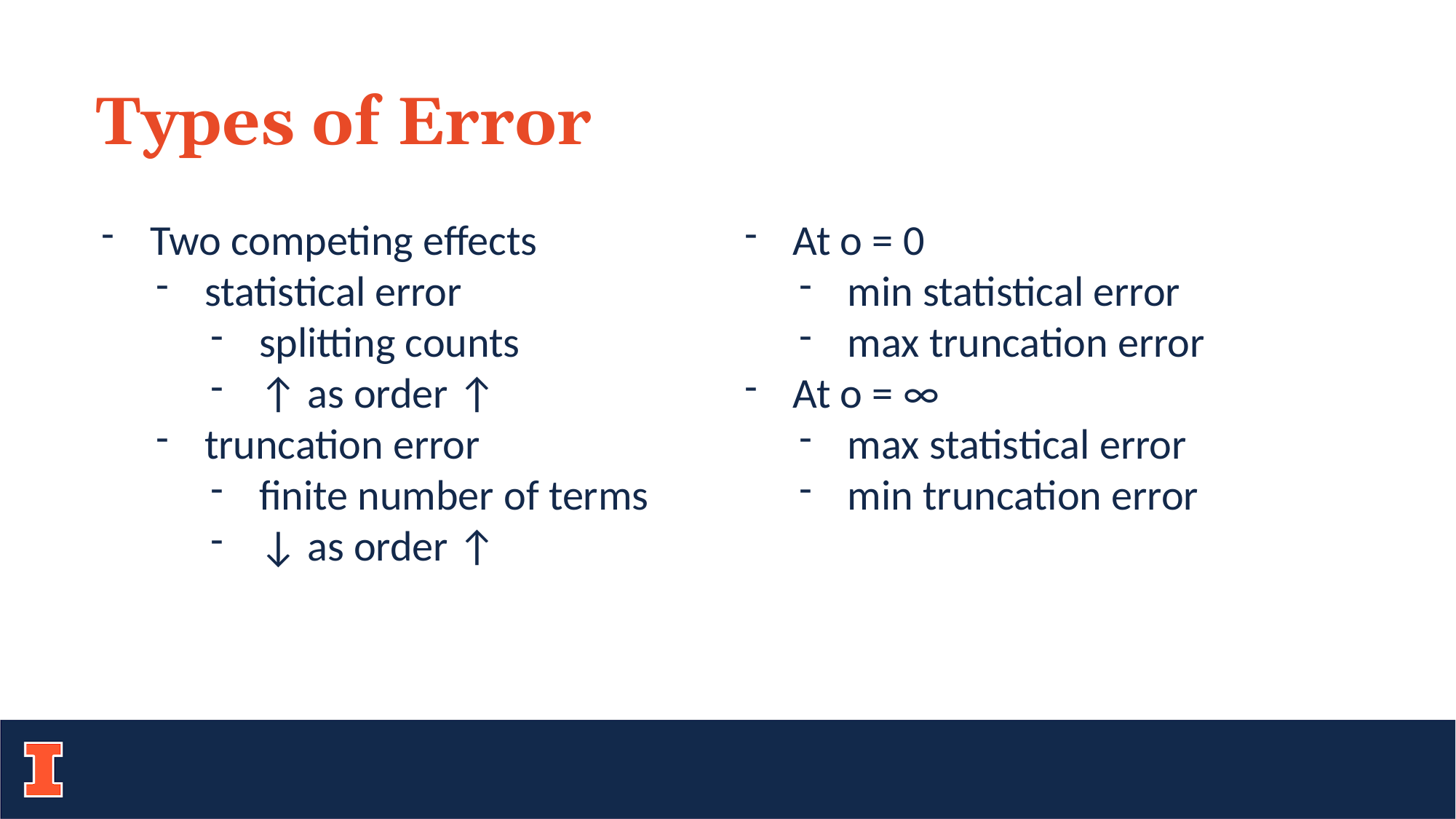

Types of Error
Two competing effects
statistical error
splitting counts
↑ as order ↑
truncation error
finite number of terms
↓ as order ↑
At o = 0
min statistical error
max truncation error
At o = ∞
max statistical error
min truncation error